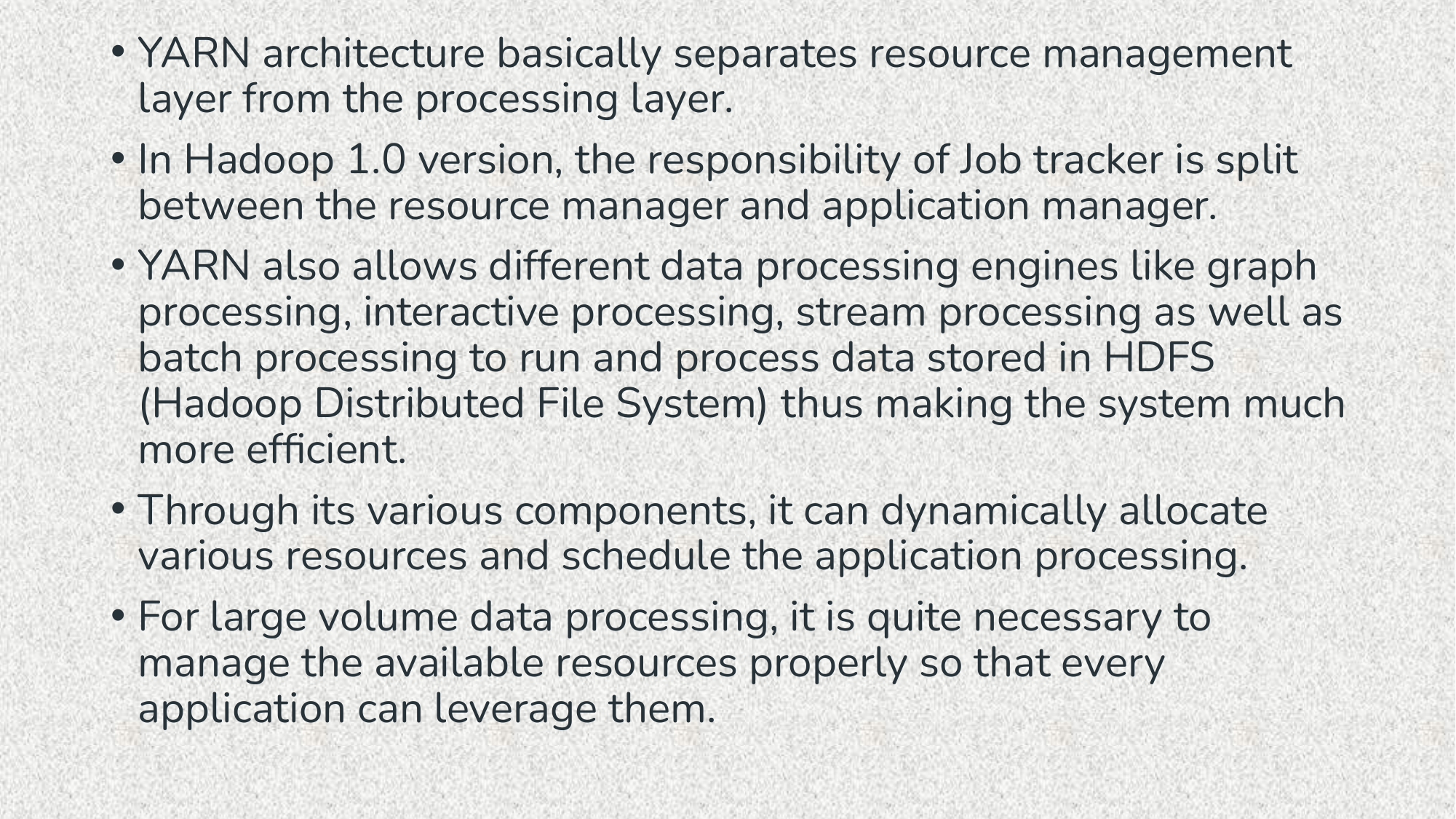

YARN architecture basically separates resource management layer from the processing layer.
In Hadoop 1.0 version, the responsibility of Job tracker is split between the resource manager and application manager.
YARN also allows different data processing engines like graph processing, interactive processing, stream processing as well as batch processing to run and process data stored in HDFS (Hadoop Distributed File System) thus making the system much more efficient.
Through its various components, it can dynamically allocate various resources and schedule the application processing.
For large volume data processing, it is quite necessary to manage the available resources properly so that every application can leverage them.
#